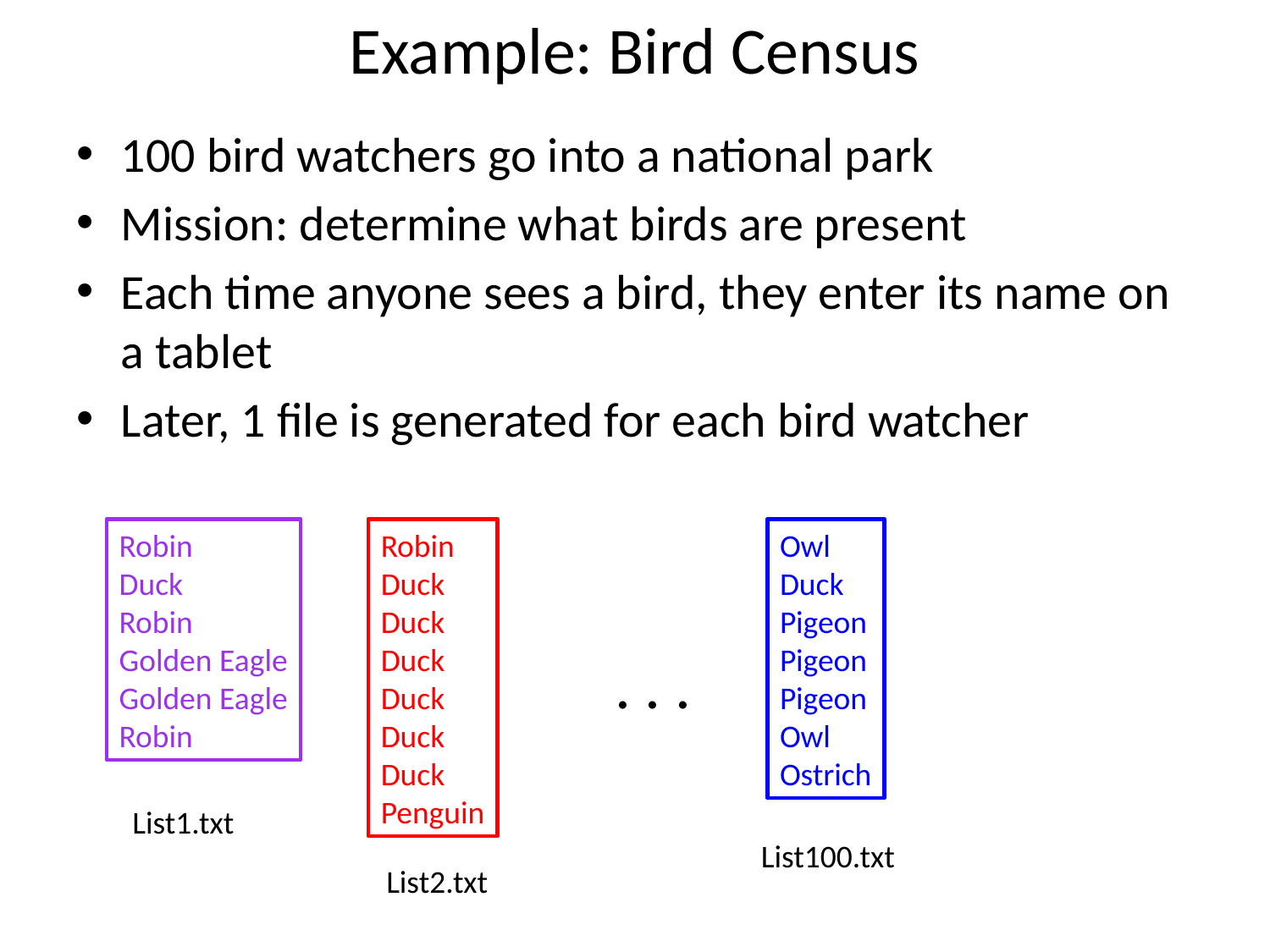

# Example: Bird Census
100 bird watchers go into a national park
Mission: determine what birds are present
Each time anyone sees a bird, they enter its name on a tablet
Later, 1 file is generated for each bird watcher
Robin
Duck
Robin
Golden Eagle
Golden Eagle
Robin
Robin
Duck
Duck
Duck
Duck
Duck
Duck
Penguin
Owl
Duck
Pigeon
Pigeon
Pigeon
Owl
Ostrich
. . .
List1.txt
List100.txt
List2.txt